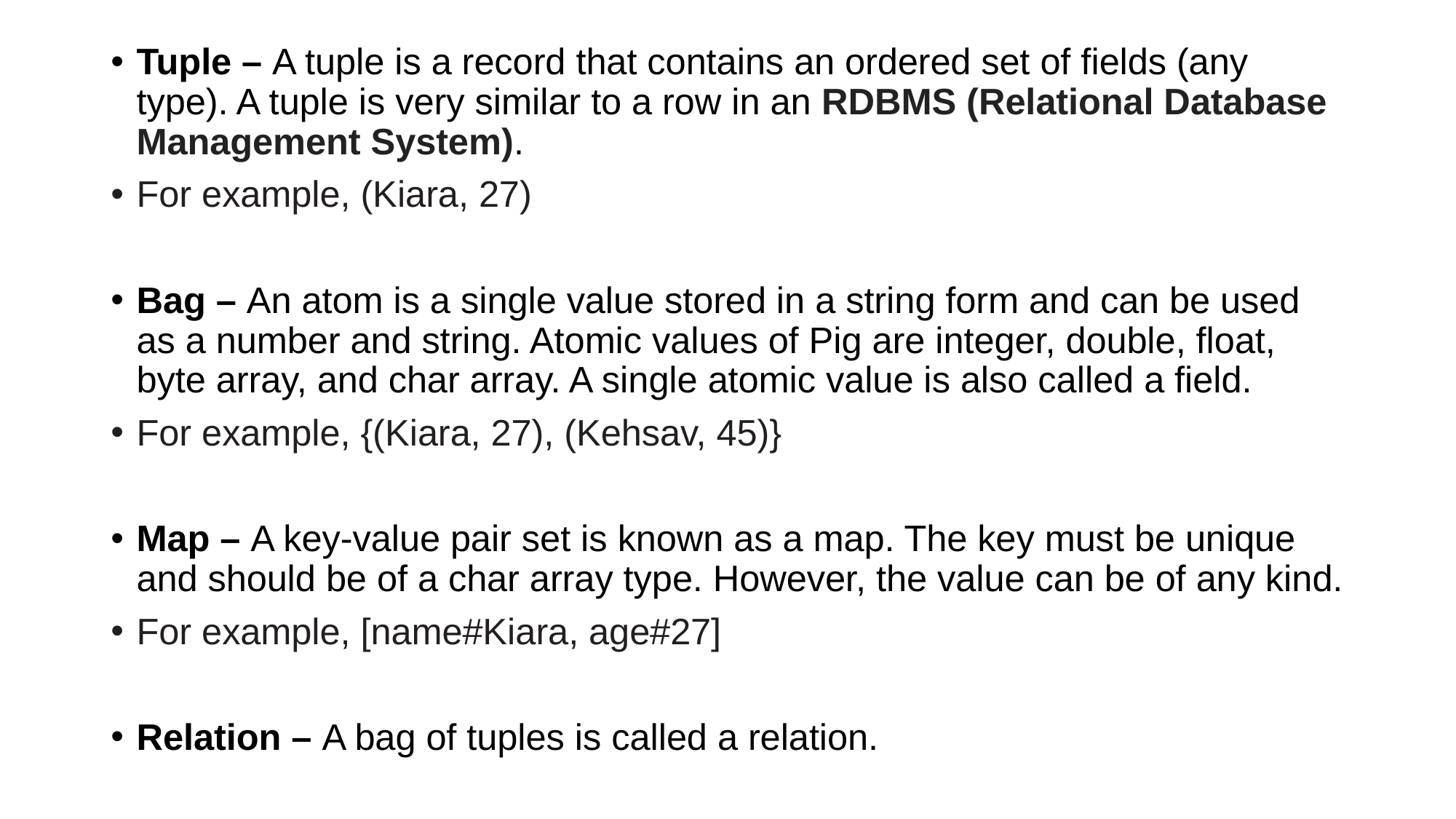

Tuple – A tuple is a record that contains an ordered set of fields (any type). A tuple is very similar to a row in an RDBMS (Relational Database Management System).
For example, (Kiara, 27)

Bag – An atom is a single value stored in a string form and can be used as a number and string. Atomic values of Pig are integer, double, float, byte array, and char array. A single atomic value is also called a field.
For example, {(Kiara, 27), (Kehsav, 45)}

Map – A key-value pair set is known as a map. The key must be unique and should be of a char array type. However, the value can be of any kind.
For example, [name#Kiara, age#27]

Relation – A bag of tuples is called a relation.